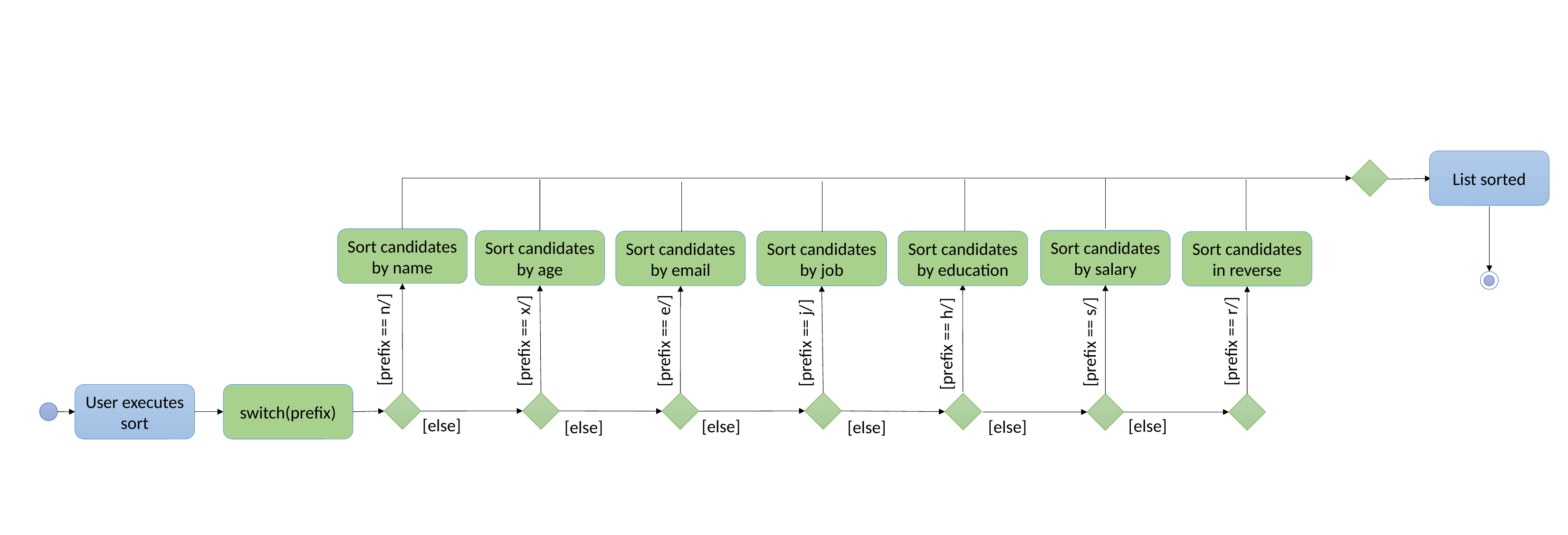

List sorted

Sort candidates by name
Sort candidates by salary
Sort candidates by age
Sort candidates by email
Sort candidates by education
Sort candidates by job
Sort candidates in reverse

[prefix == n/]
[prefix == r/]
[prefix == x/]
[prefix == j/]
[prefix == e/]
[prefix == s/]
[prefix == h/]
User executes sort
switch(prefix)

[else]
[else]
[else]
[else]
[else]
[else]